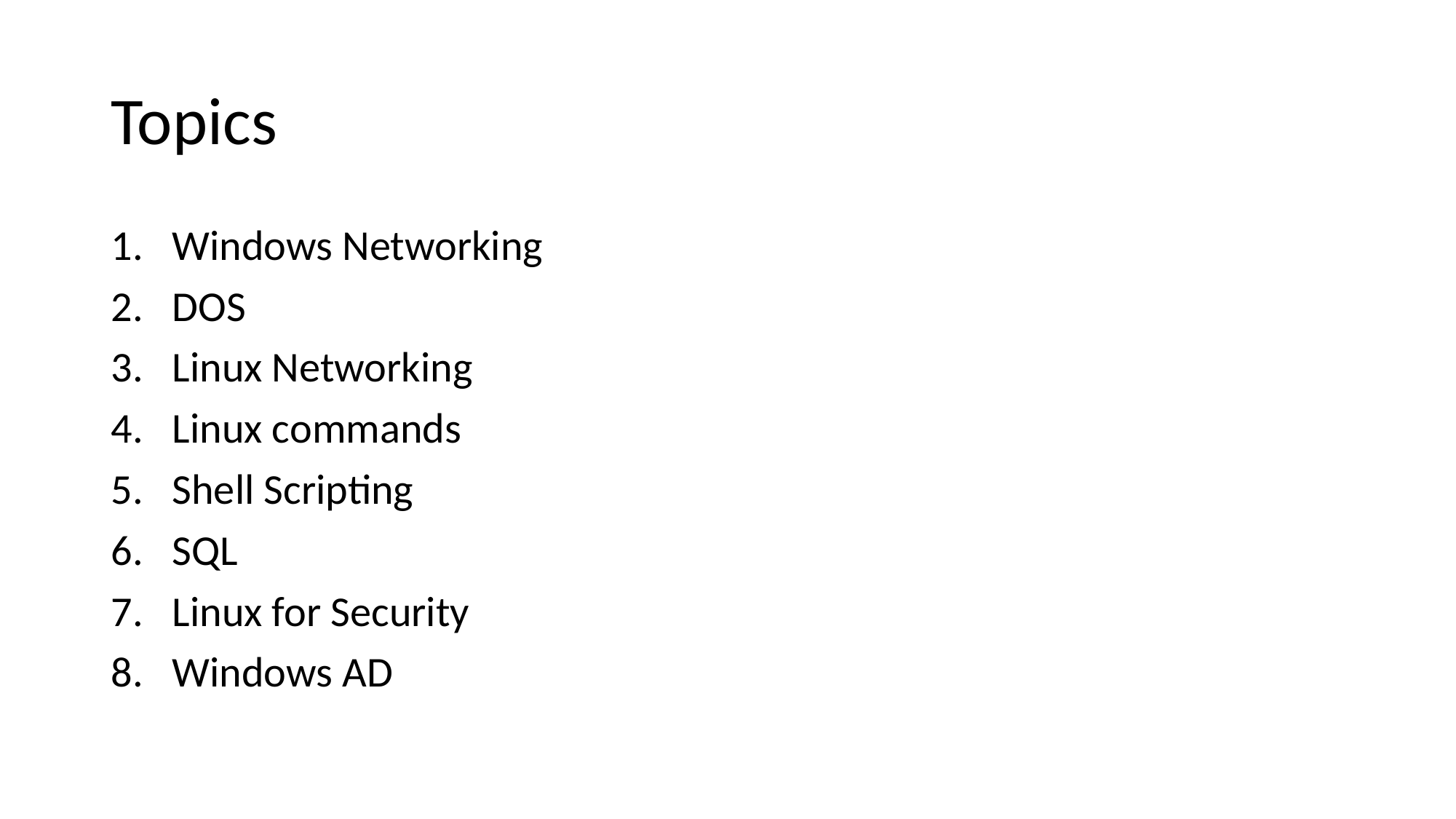

# Topics
Windows Networking
DOS
Linux Networking
Linux commands
Shell Scripting
SQL
Linux for Security
Windows AD